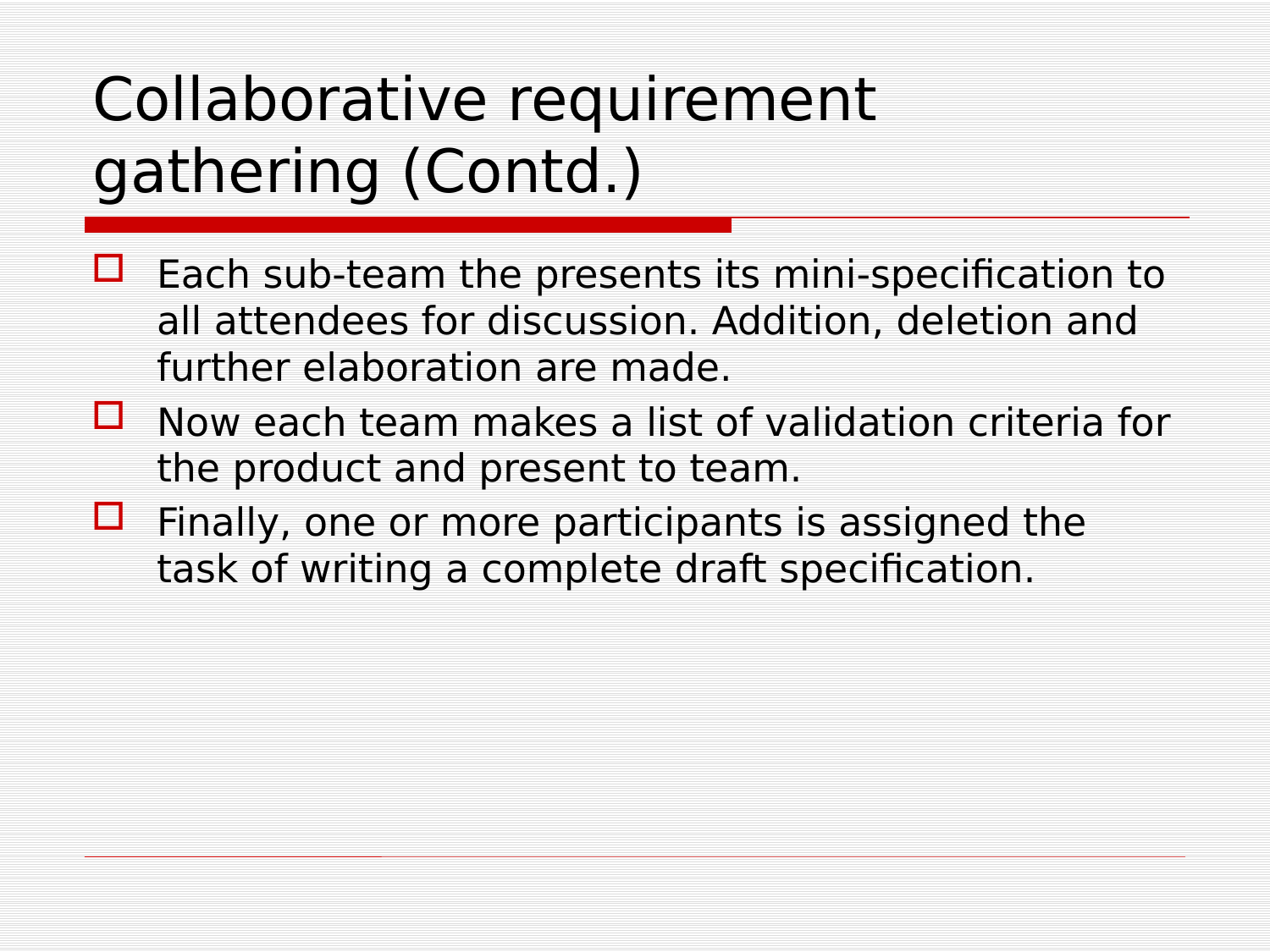

# Collaborative requirement gathering (Contd.)
Each sub-team the presents its mini-specification to all attendees for discussion. Addition, deletion and further elaboration are made.
Now each team makes a list of validation criteria for the product and present to team.
Finally, one or more participants is assigned the task of writing a complete draft specification.